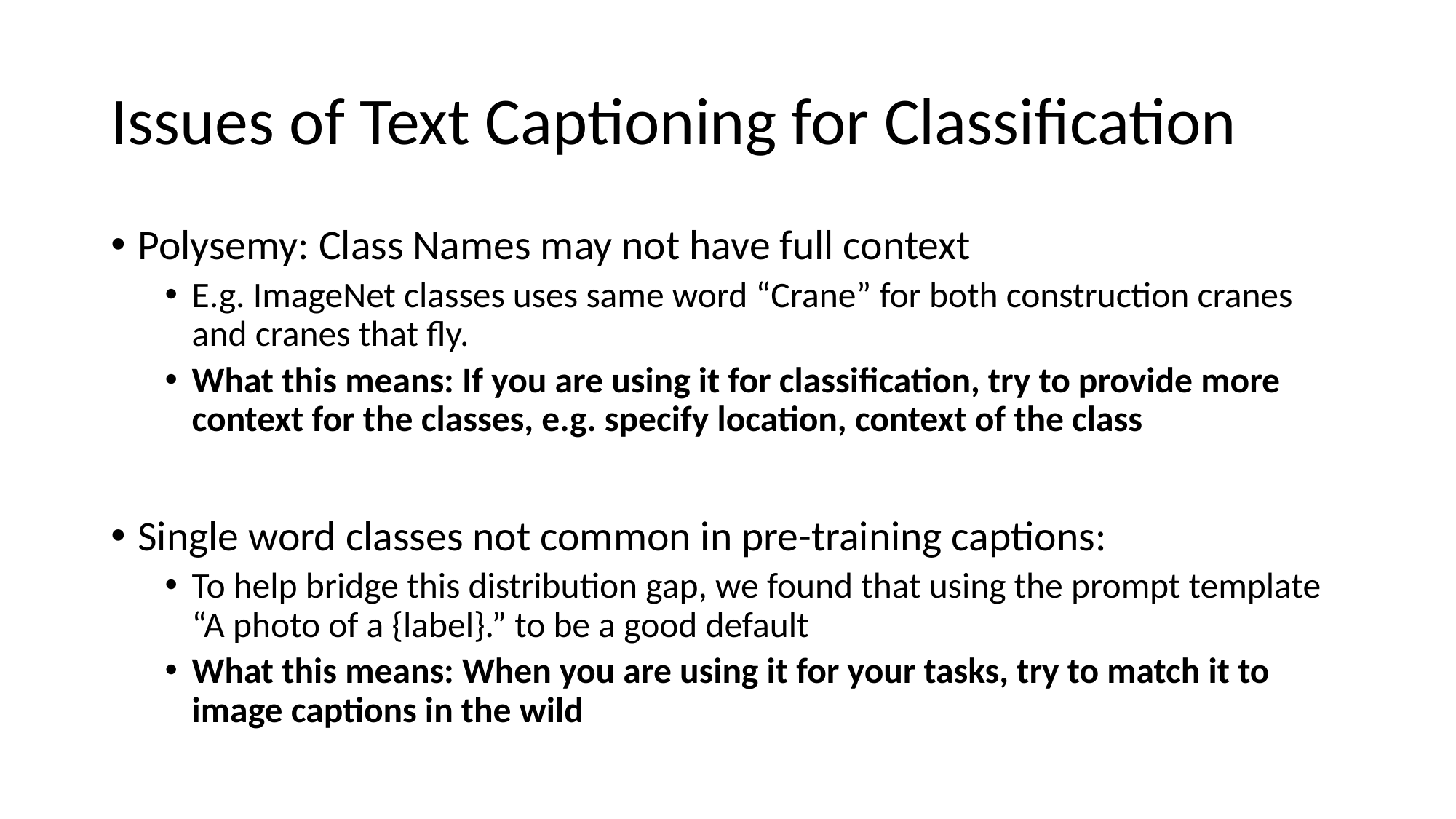

# Issues of Text Captioning for Classification
Polysemy: Class Names may not have full context
E.g. ImageNet classes uses same word “Crane” for both construction cranes and cranes that fly.
What this means: If you are using it for classification, try to provide more context for the classes, e.g. specify location, context of the class

Single word classes not common in pre-training captions:
To help bridge this distribution gap, we found that using the prompt template “A photo of a {label}.” to be a good default
What this means: When you are using it for your tasks, try to match it to image captions in the wild